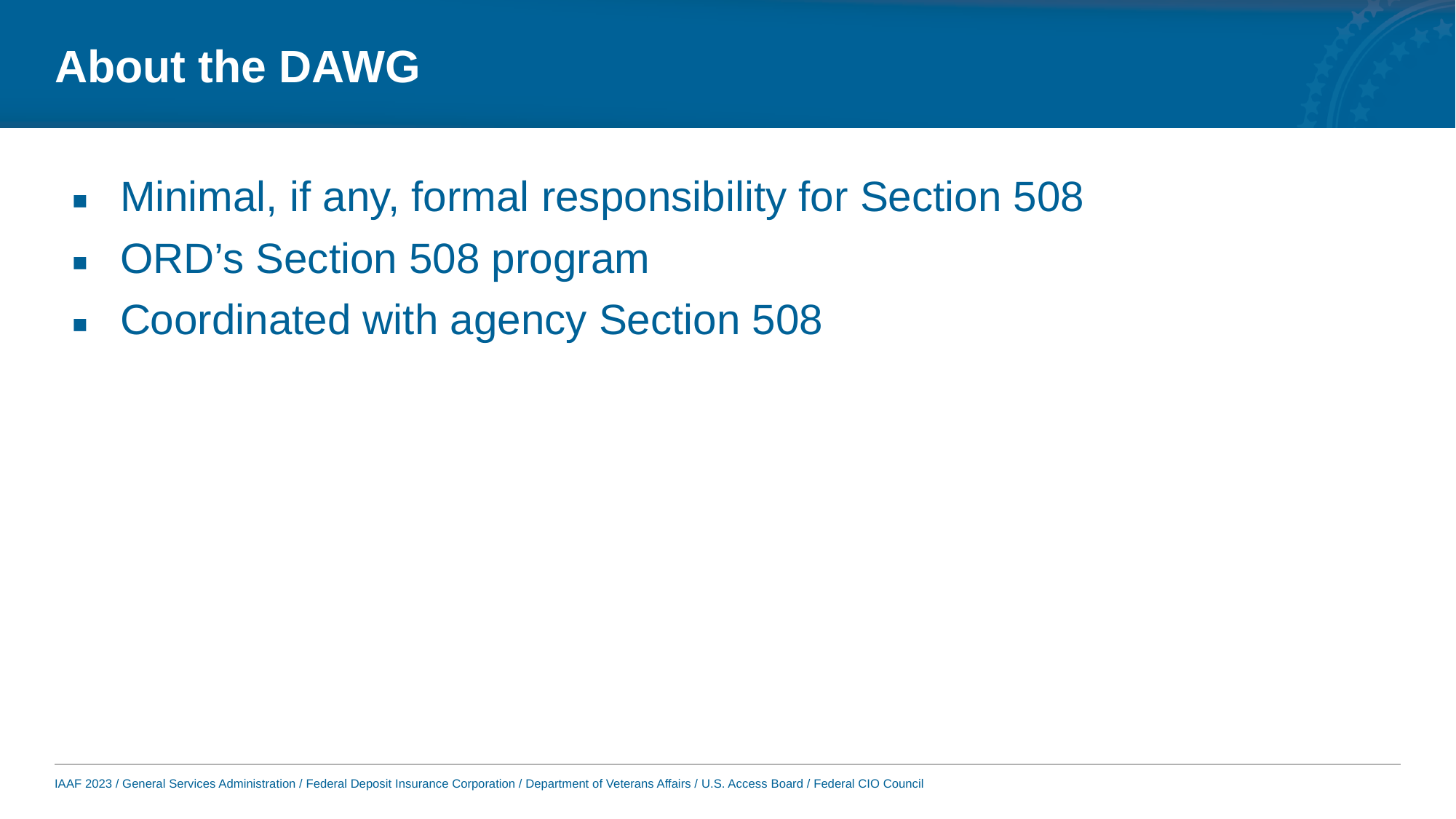

# About the DAWG
Minimal, if any, formal responsibility for Section 508
ORD’s Section 508 program
Coordinated with agency Section 508